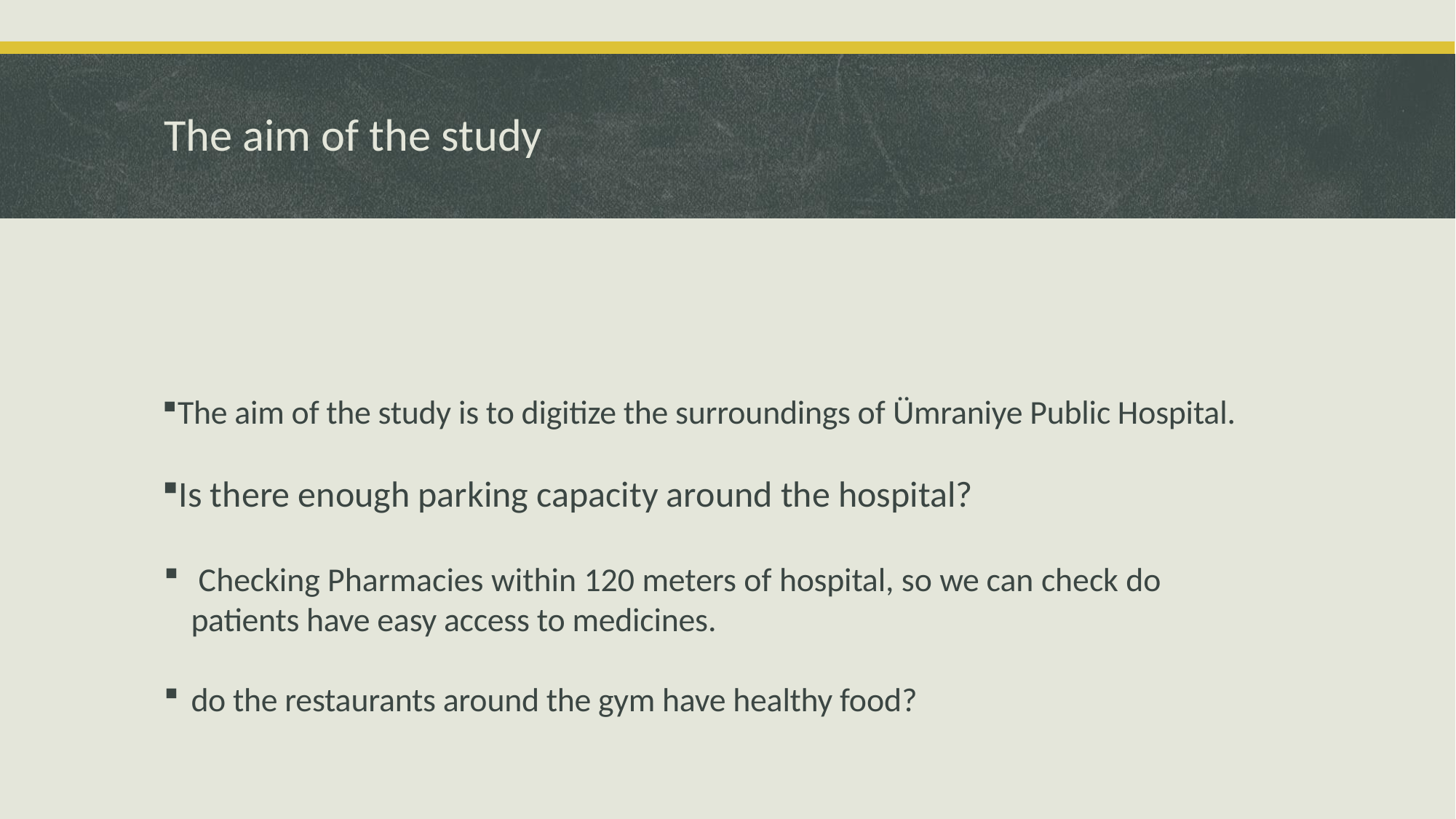

# The aim of the study
The aim of the study is to digitize the surroundings of Ümraniye Public Hospital.

Is there enough parking capacity around the hospital?

 Checking Pharmacies within 120 meters of hospital, so we can check do patients have easy access to medicines.

do the restaurants around the gym have healthy food?